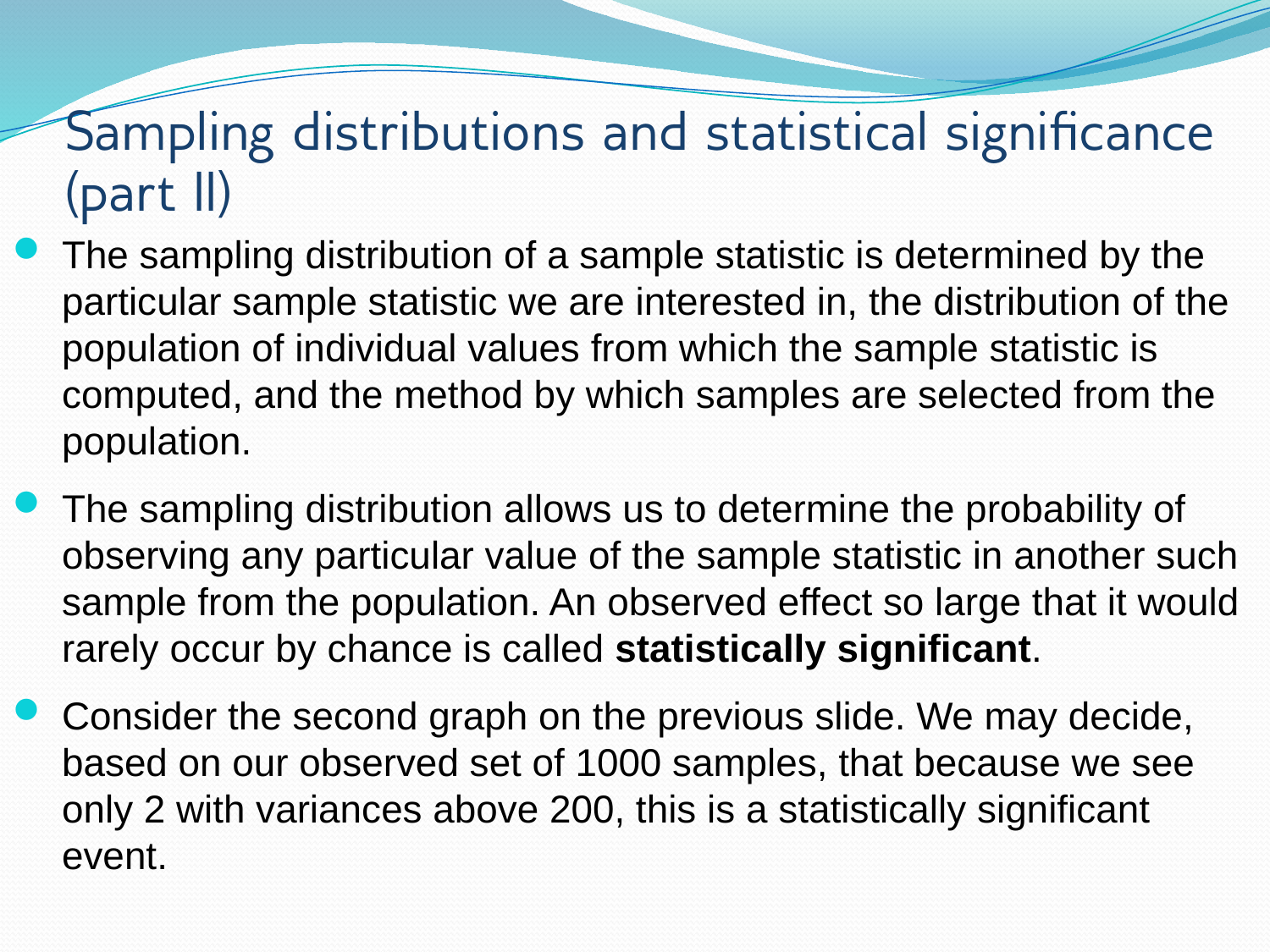

# Sampling distributions and statistical significance (part II)
The sampling distribution of a sample statistic is determined by the particular sample statistic we are interested in, the distribution of the population of individual values from which the sample statistic is computed, and the method by which samples are selected from the population.
The sampling distribution allows us to determine the probability of observing any particular value of the sample statistic in another such sample from the population. An observed effect so large that it would rarely occur by chance is called statistically significant.
Consider the second graph on the previous slide. We may decide, based on our observed set of 1000 samples, that because we see only 2 with variances above 200, this is a statistically significant event.